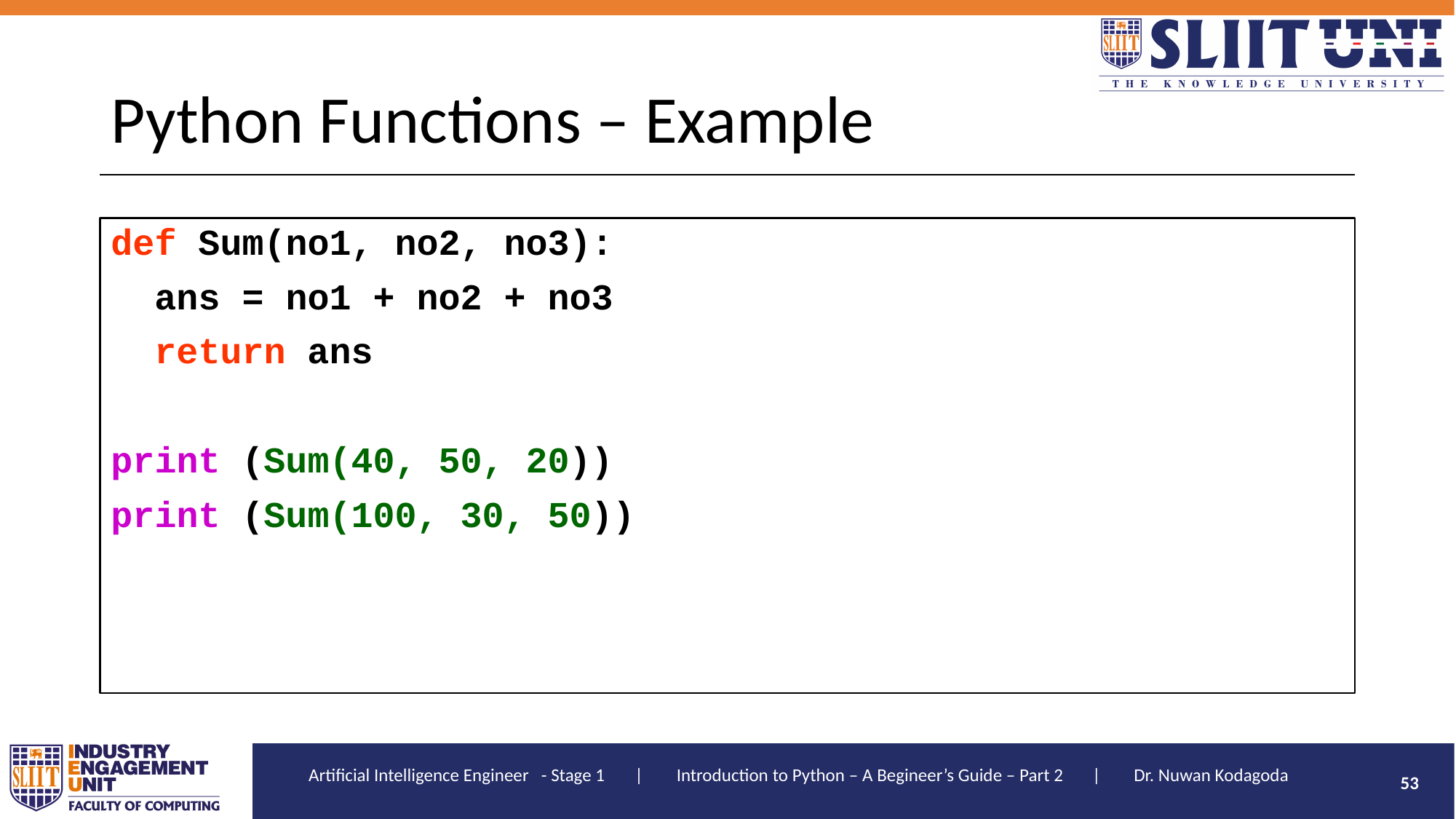

# Python Functions – Example
def Sum(no1, no2, no3):
  ans = no1 + no2 + no3
  return ans

print (Sum(40, 50, 20))
print (Sum(100, 30, 50))

53